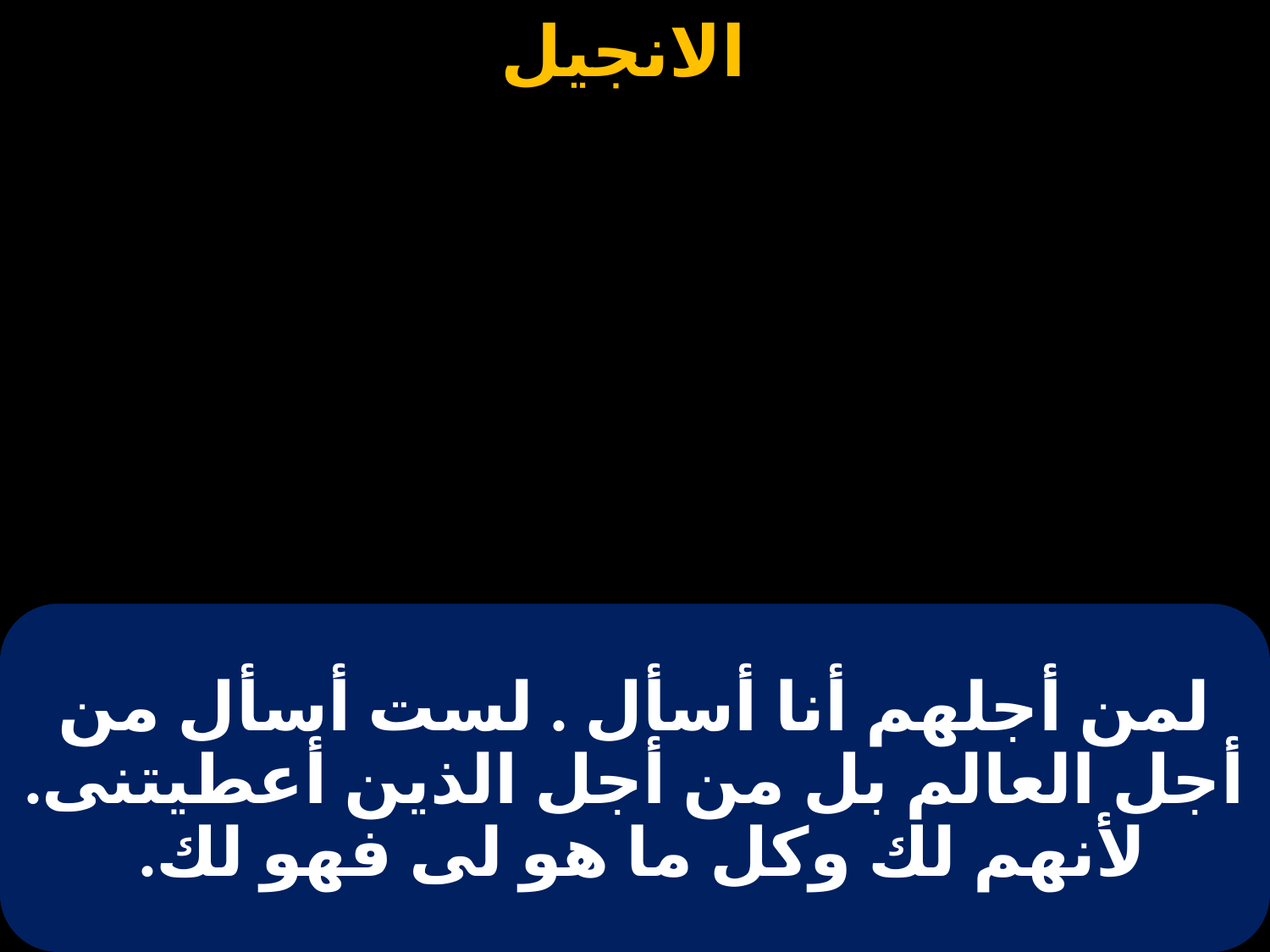

# لمن أجلهم أنا أسأل . لست أسأل من أجل العالم بل من أجل الذين أعطيتنى. لأنهم لك وكل ما هو لى فهو لك.